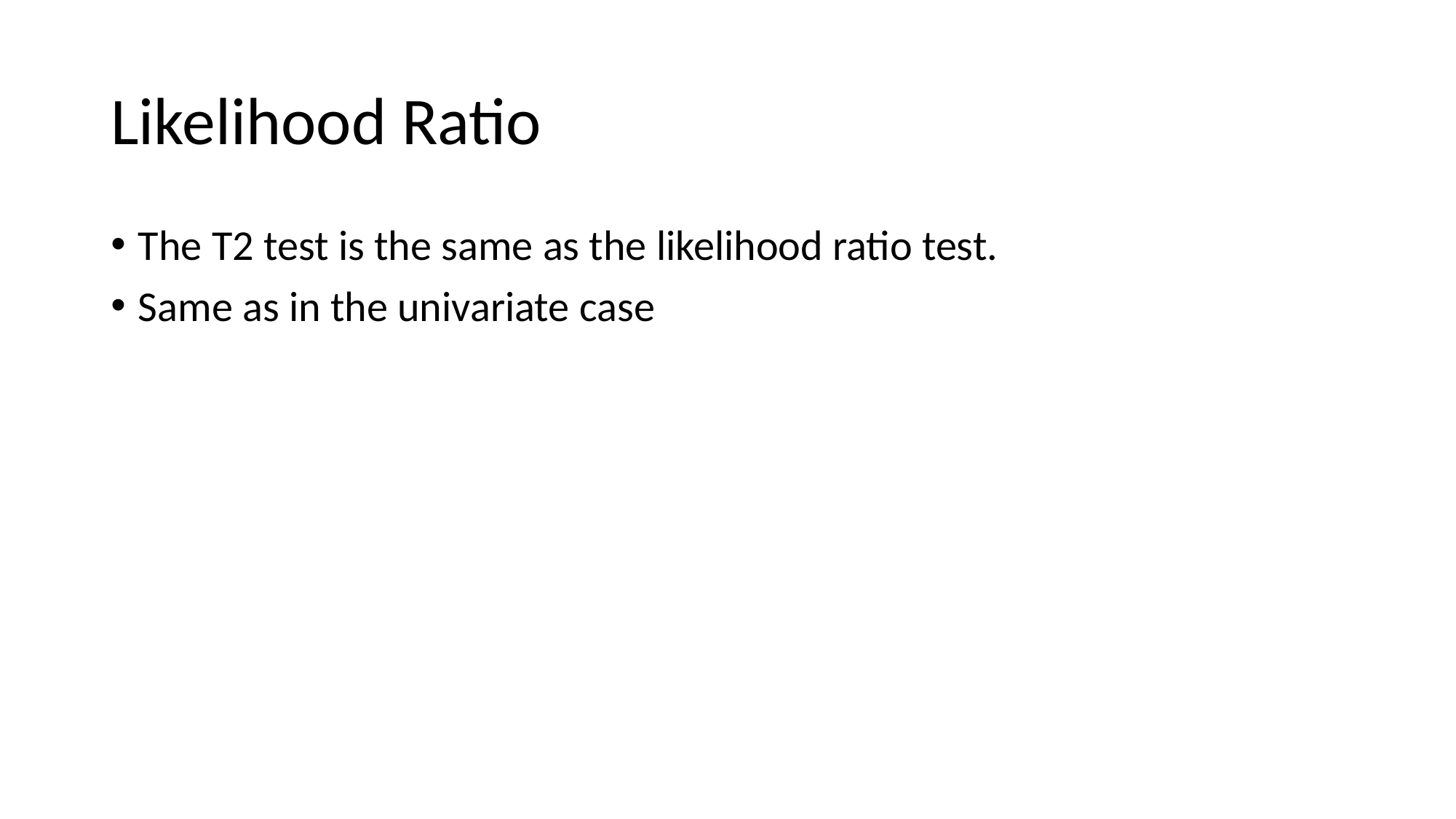

# Likelihood Ratio
The T2 test is the same as the likelihood ratio test.
Same as in the univariate case